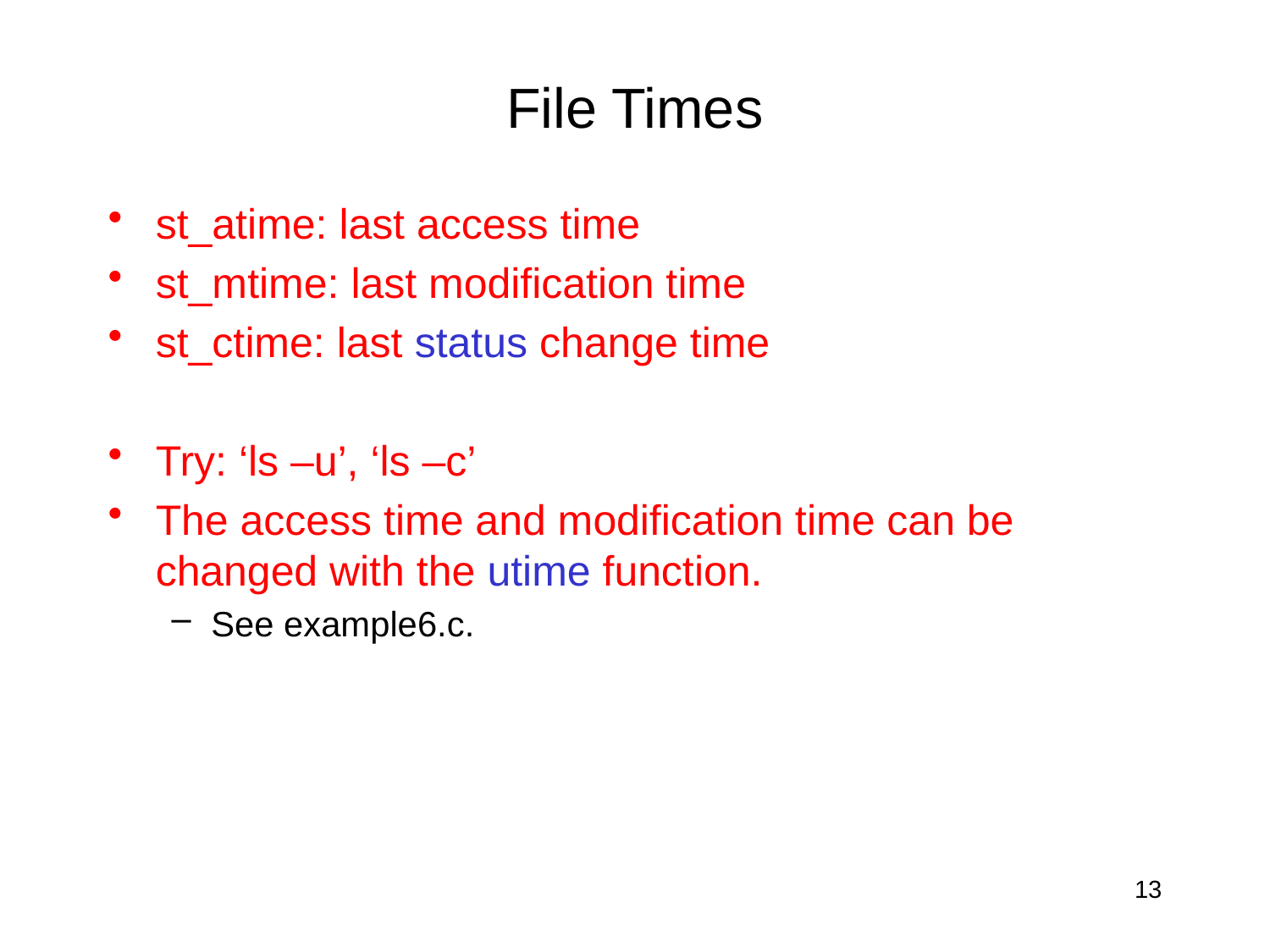

# File Times
st_atime: last access time
st_mtime: last modification time
st_ctime: last status change time

Try: ‘ls –u’, ‘ls –c’
The access time and modification time can be changed with the utime function.
See example6.c.

13